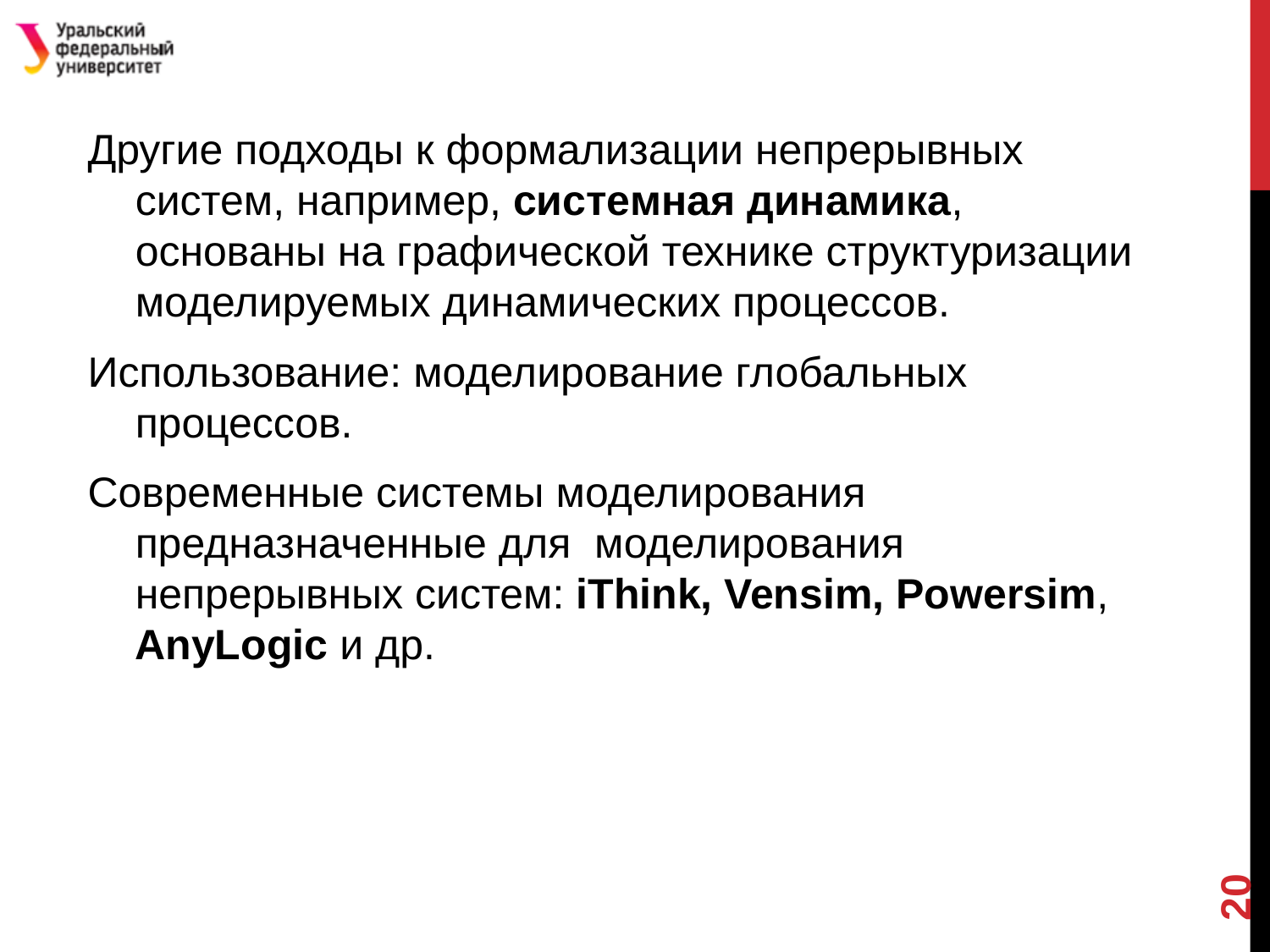

#
Другие подходы к формализации непрерывных систем, например, системная динамика, основаны на графической технике структуризации моделируемых динамических процессов.
Использование: моделирование глобальных процессов.
Современные системы моделирования предназначенные для  моделирования непрерывных систем: iThink, Vensim, Powersim, AnyLogic и др.
20